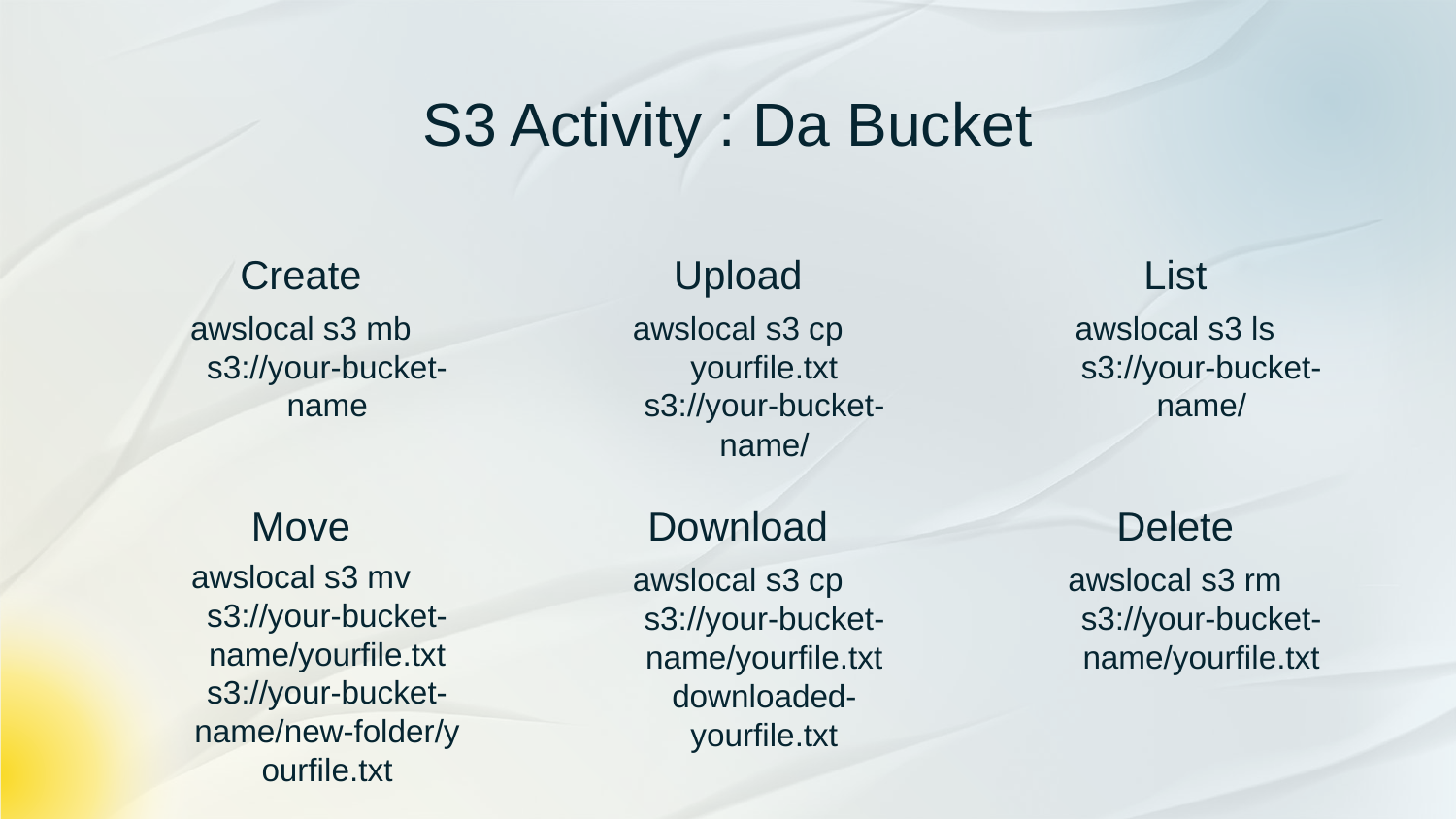

# S3 Activity : Da Bucket
Create
Upload
List
awslocal s3 mb s3://your-bucket-name

awslocal s3 cp yourfile.txt s3://your-bucket-name/

awslocal s3 ls s3://your-bucket-name/

Move
Download
Delete
awslocal s3 mv s3://your-bucket-name/yourfile.txt s3://your-bucket-name/new-folder/yourfile.txt

awslocal s3 cp s3://your-bucket-name/yourfile.txt downloaded-yourfile.txt

awslocal s3 rm s3://your-bucket-name/yourfile.txt